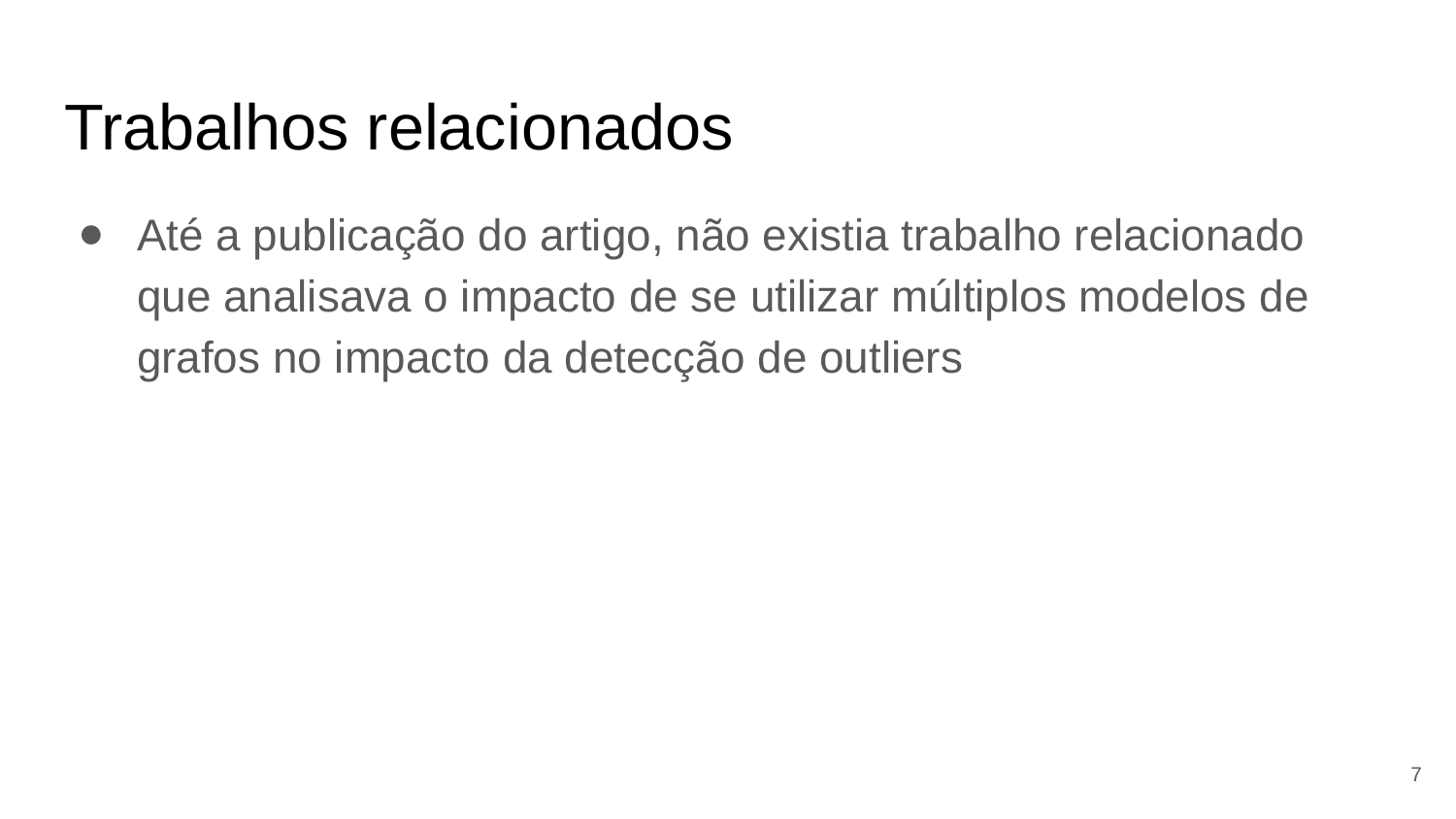

# Trabalhos relacionados
Até a publicação do artigo, não existia trabalho relacionado que analisava o impacto de se utilizar múltiplos modelos de grafos no impacto da detecção de outliers

7